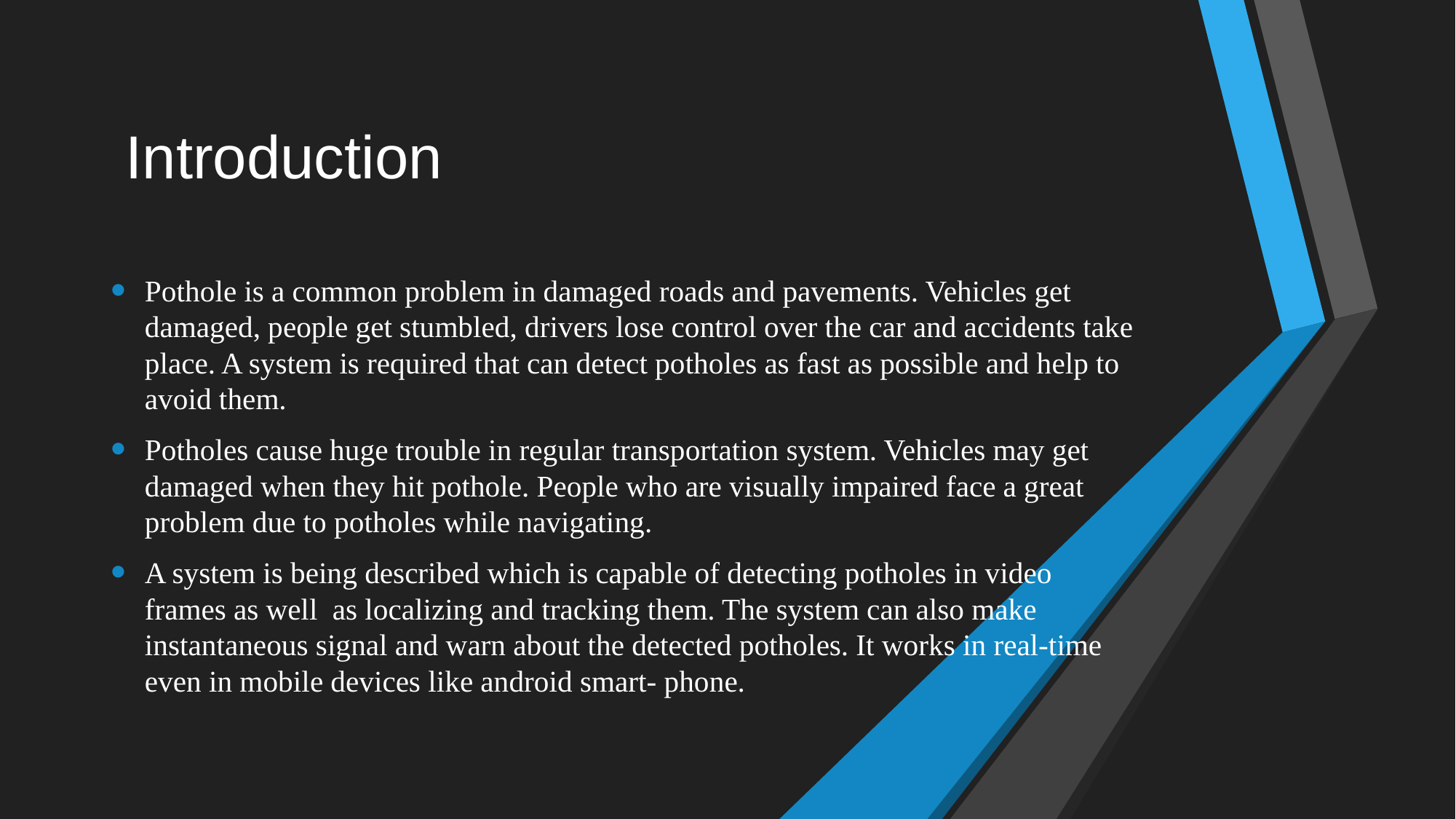

# Introduction
Pothole is a common problem in damaged roads and pavements. Vehicles get damaged, people get stumbled, drivers lose control over the car and accidents take place. A system is required that can detect potholes as fast as possible and help to avoid them.
Potholes cause huge trouble in regular transportation system. Vehicles may get damaged when they hit pothole. People who are visually impaired face a great problem due to potholes while navigating.
A system is being described which is capable of detecting potholes in video frames as well  as localizing and tracking them. The system can also make instantaneous signal and warn about the detected potholes. It works in real-time even in mobile devices like android smart- phone.